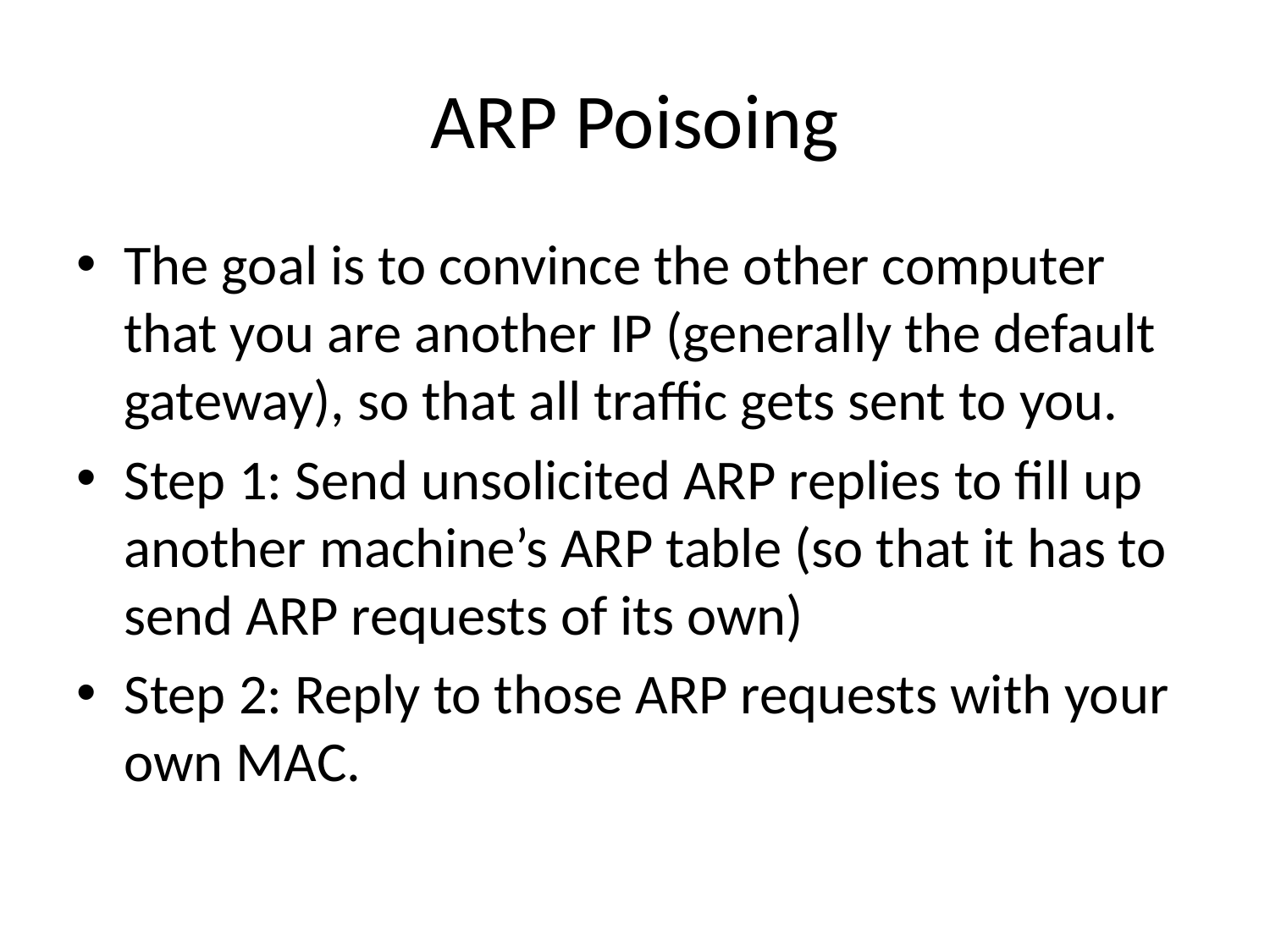

# ARP Poisoing
The goal is to convince the other computer that you are another IP (generally the default gateway), so that all traffic gets sent to you.
Step 1: Send unsolicited ARP replies to fill up another machine’s ARP table (so that it has to send ARP requests of its own)
Step 2: Reply to those ARP requests with your own MAC.